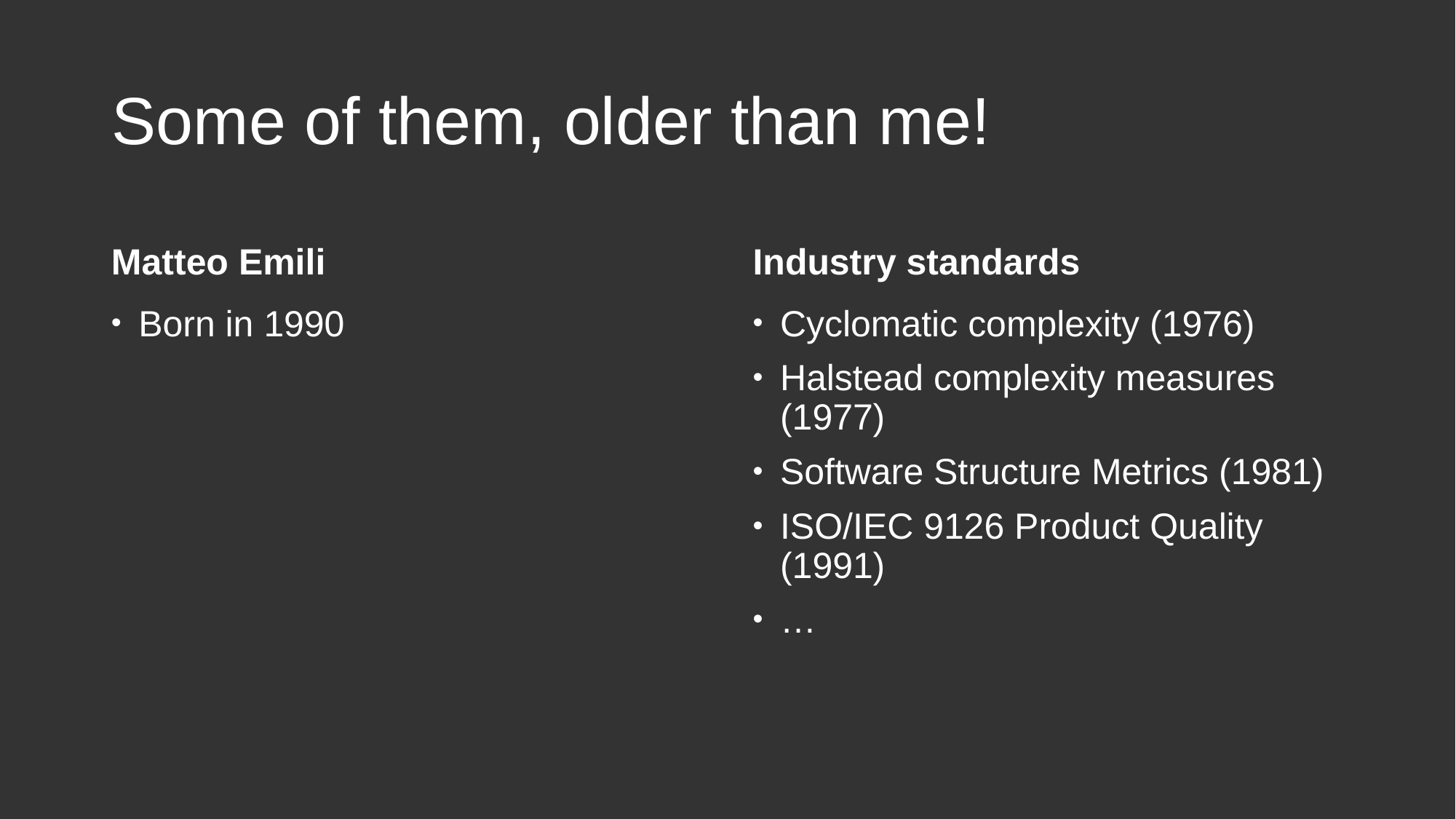

# Some of them, older than me!
Matteo Emili
Industry standards
Born in 1990
Cyclomatic complexity (1976)
Halstead complexity measures (1977)
Software Structure Metrics (1981)
ISO/IEC 9126 Product Quality  (1991)
…